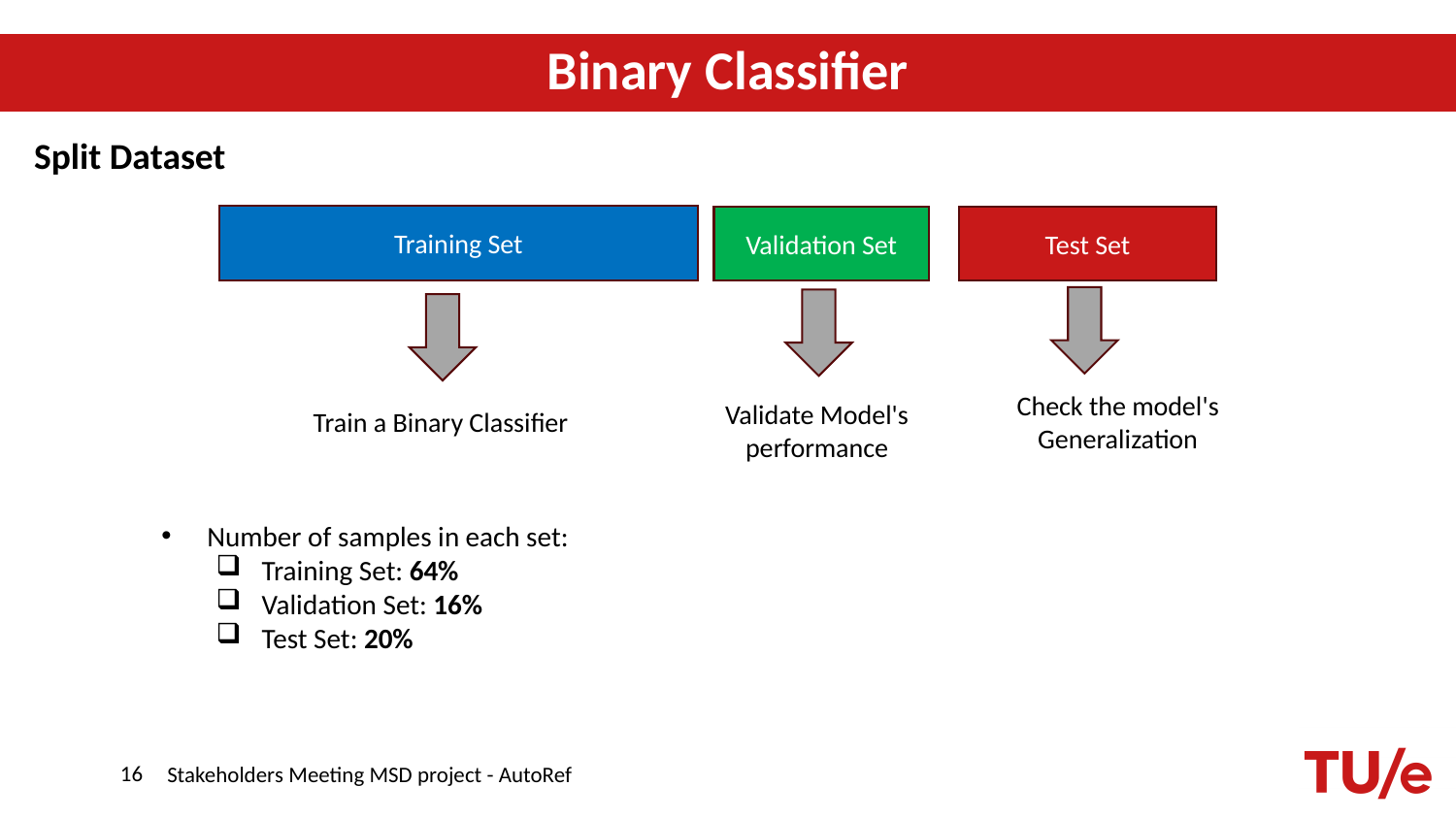

# Binary Classifier
Split Dataset
Training Set
Test Set
Validation Set

Check the model's Generalization
Validate Model's performance

Train a Binary Classifier
Number of samples in each set:
Training Set: 64%
Validation Set: 16%
Test Set: 20%
16
Stakeholders Meeting MSD project - AutoRef